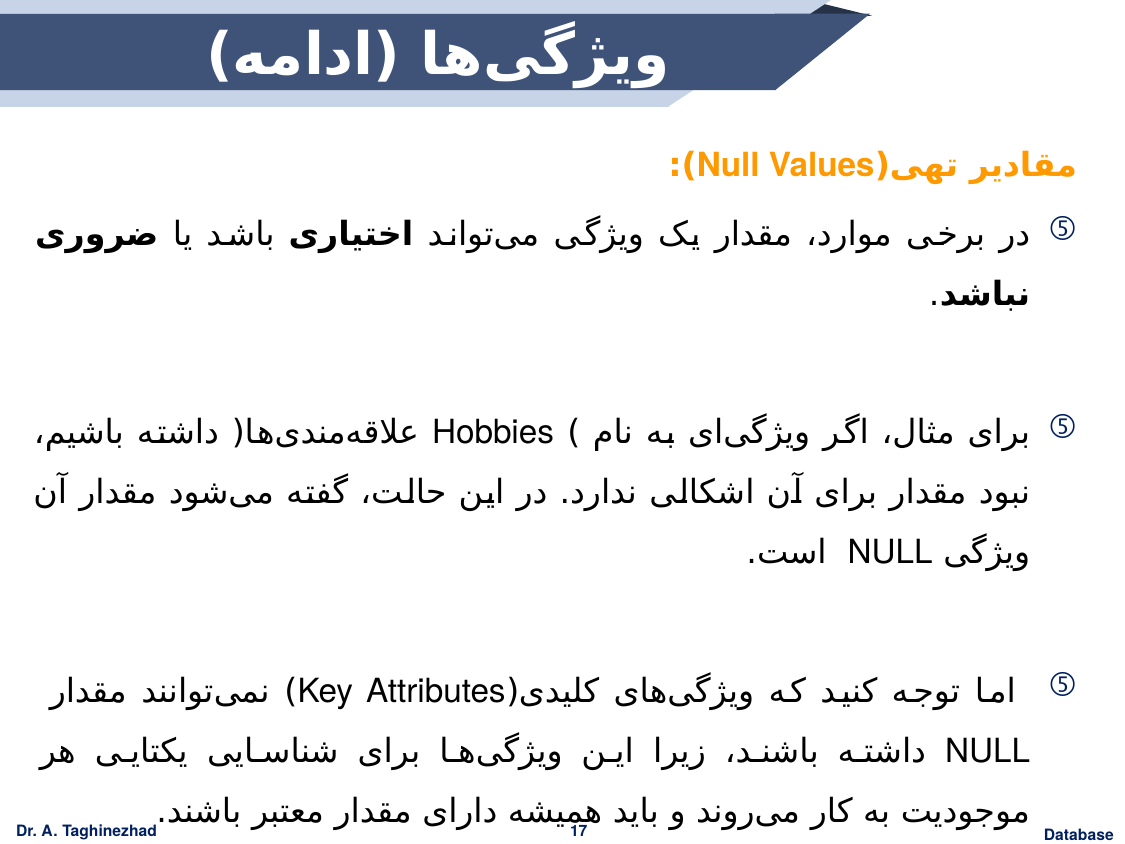

# ویژگی‌ها (ادامه)
مقادیر تهی(Null Values):
در برخی موارد، مقدار یک ویژگی می‌تواند اختیاری باشد یا ضروری نباشد.

برای مثال، اگر ویژگی‌ای به نام ) Hobbies علاقه‌مندی‌ها( داشته باشیم، نبود مقدار برای آن اشکالی ندارد. در این حالت، گفته می‌شود مقدار آن ویژگی NULL  است.

 اما توجه کنید که ویژگی‌های کلیدی(Key Attributes) نمی‌توانند مقدار  NULL داشته باشند، زیرا این ویژگی‌ها برای شناسایی یکتایی هر موجودیت به کار می‌روند و باید همیشه دارای مقدار معتبر باشند.